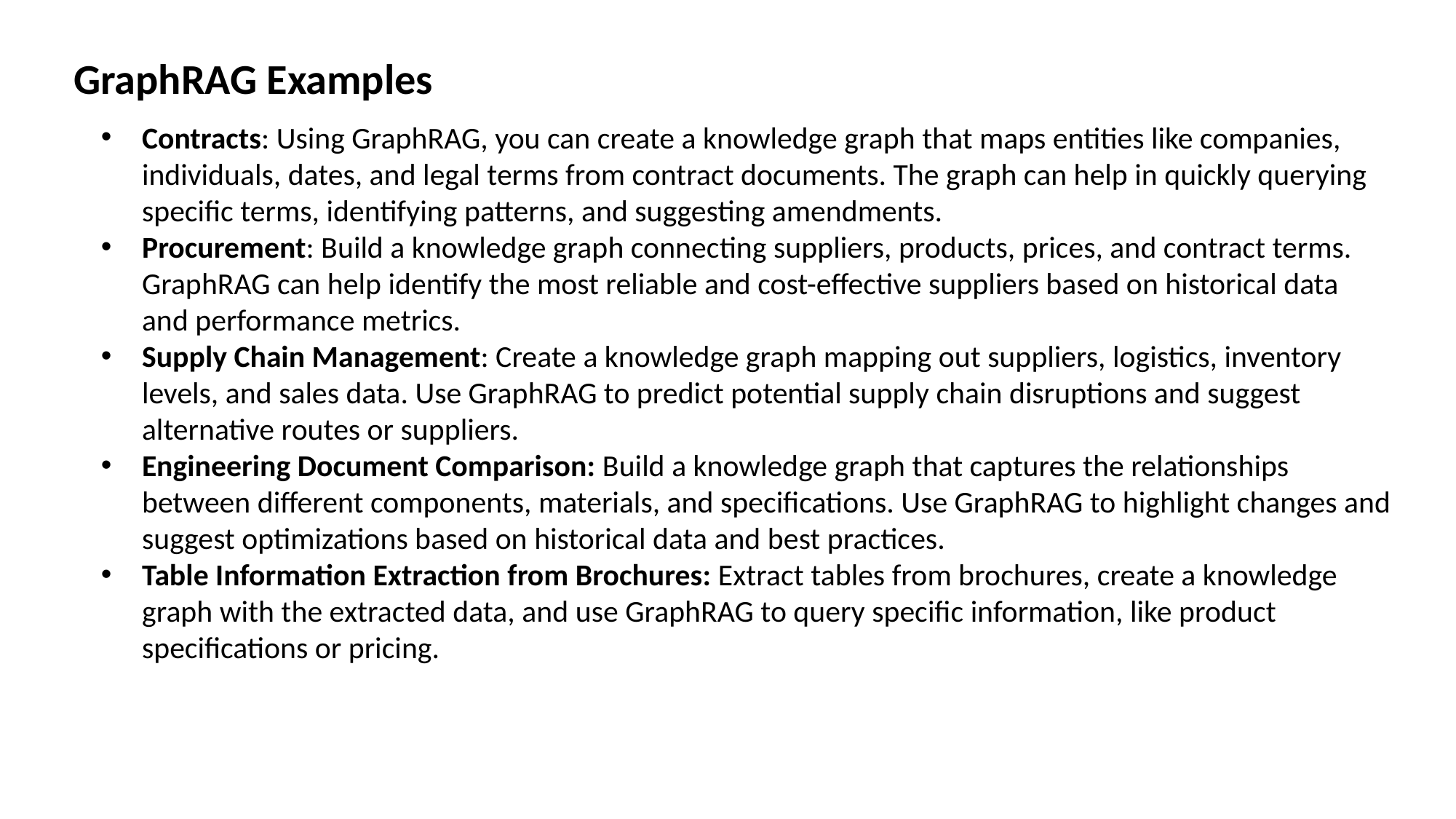

GraphRAG Examples
Contracts: Using GraphRAG, you can create a knowledge graph that maps entities like companies, individuals, dates, and legal terms from contract documents. The graph can help in quickly querying specific terms, identifying patterns, and suggesting amendments.
Procurement: Build a knowledge graph connecting suppliers, products, prices, and contract terms. GraphRAG can help identify the most reliable and cost-effective suppliers based on historical data and performance metrics.
Supply Chain Management: Create a knowledge graph mapping out suppliers, logistics, inventory levels, and sales data. Use GraphRAG to predict potential supply chain disruptions and suggest alternative routes or suppliers.
Engineering Document Comparison: Build a knowledge graph that captures the relationships between different components, materials, and specifications. Use GraphRAG to highlight changes and suggest optimizations based on historical data and best practices.
Table Information Extraction from Brochures: Extract tables from brochures, create a knowledge graph with the extracted data, and use GraphRAG to query specific information, like product specifications or pricing.